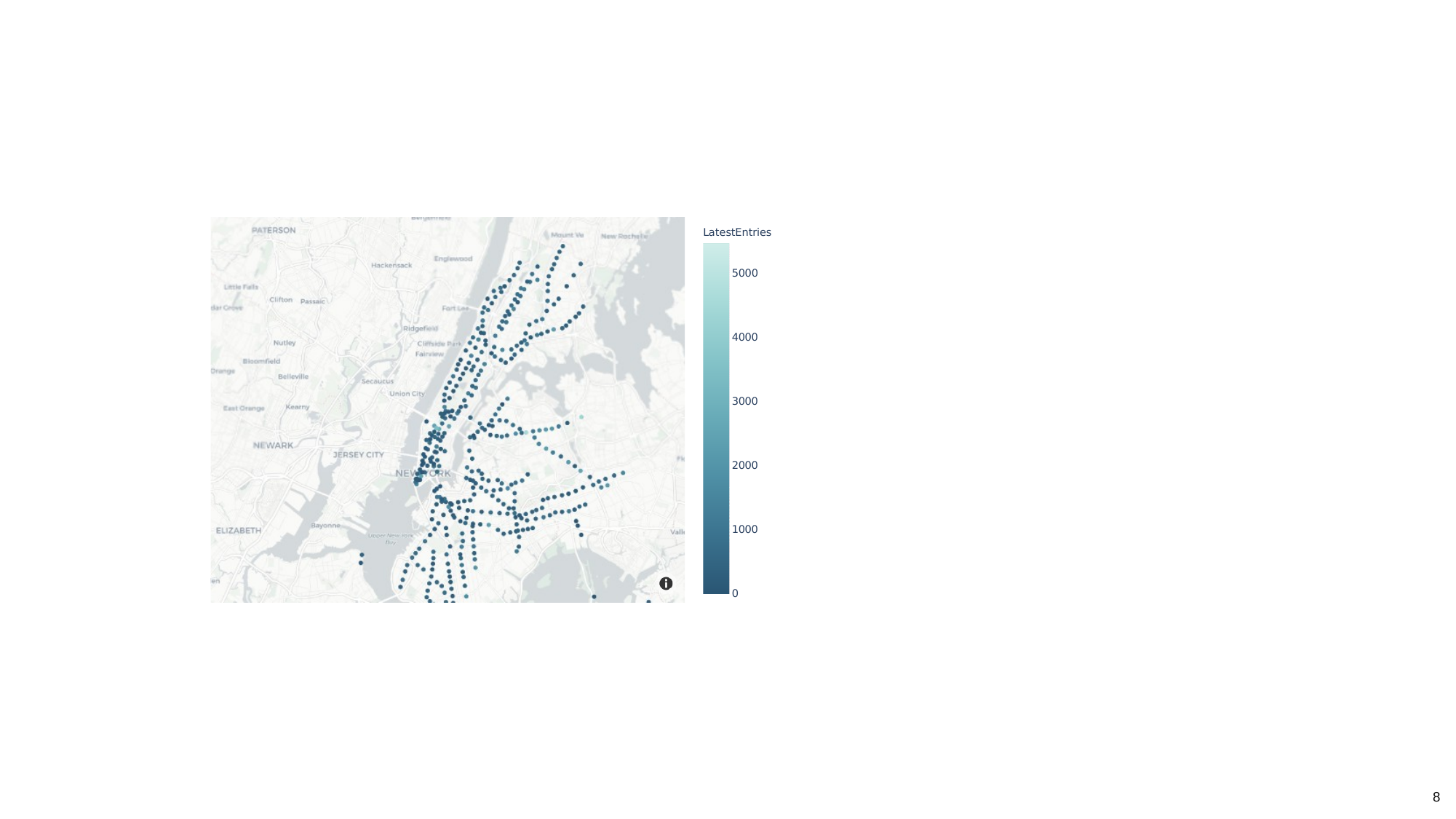

LatestEntries

5000

4000
3000
2000
1000

0
8